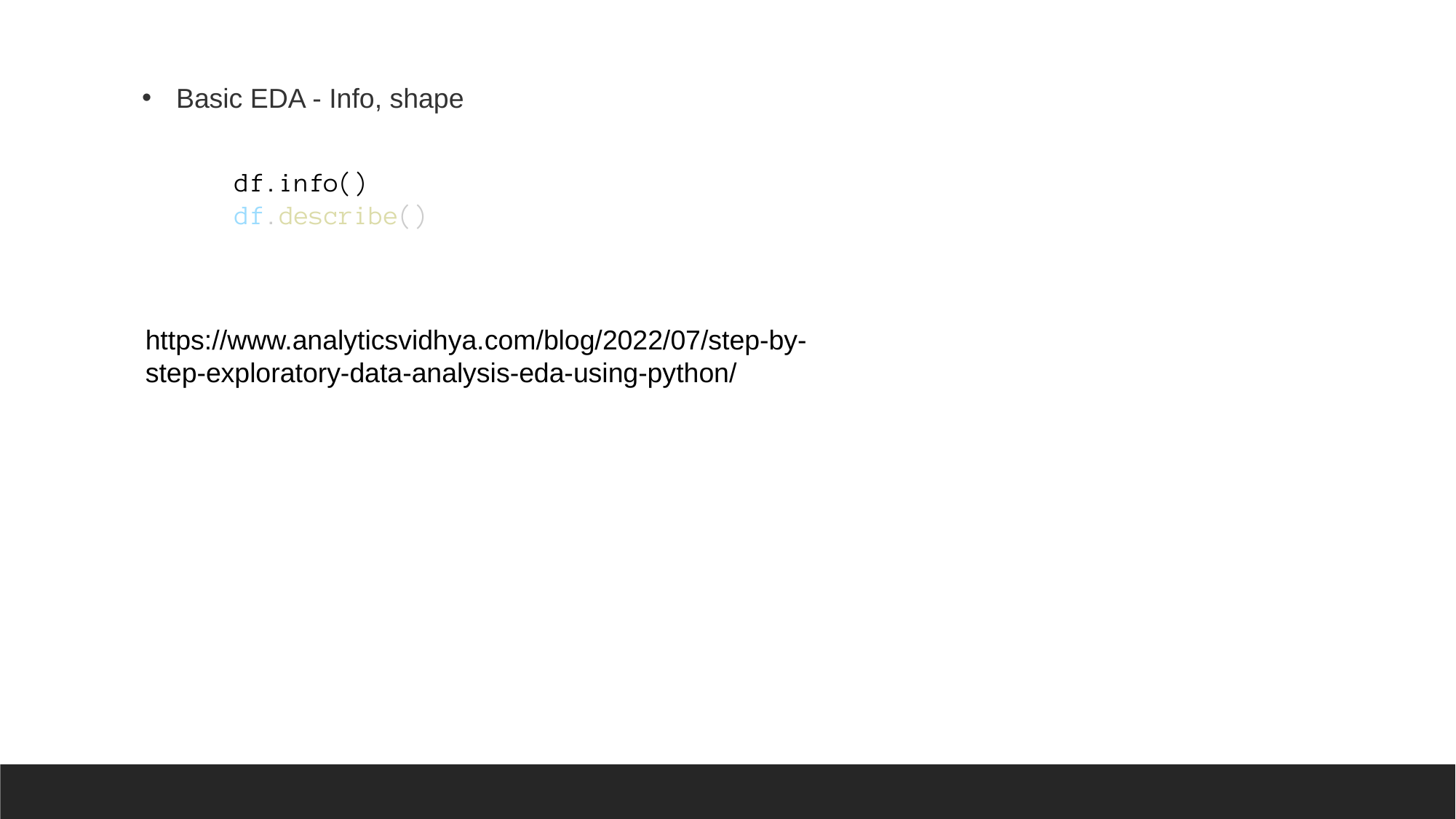

Basic EDA - Info, shape
df.info()
df.describe()

https://www.analyticsvidhya.com/blog/2022/07/step-by-step-exploratory-data-analysis-eda-using-python/